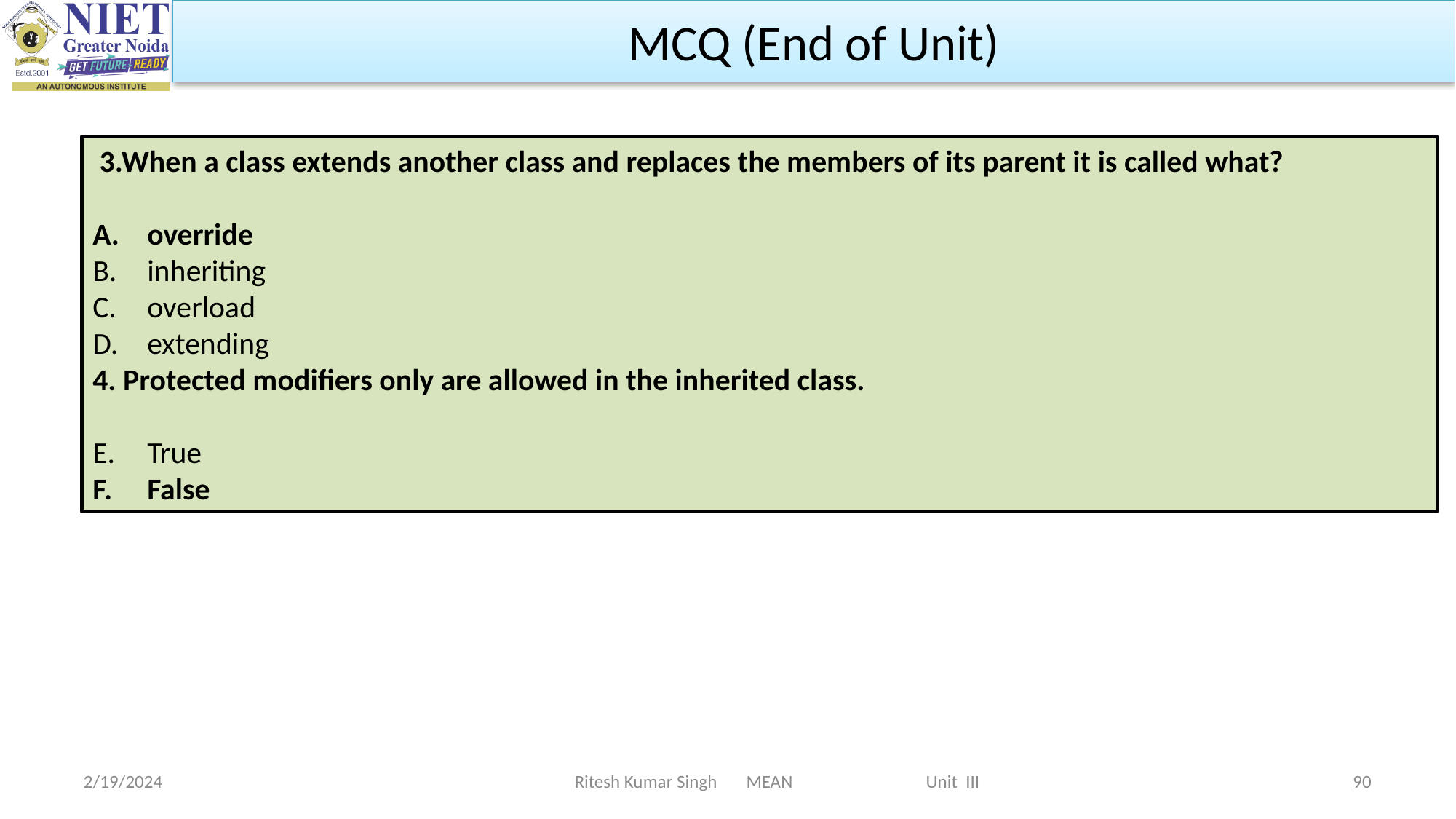

MCQ (End of Unit)
 3.When a class extends another class and replaces the members of its parent it is called what?

override
inheriting
overload
extending
4. Protected modifiers only are allowed in the inherited class.

True
False

Ritesh Kumar Singh       MEAN                                Unit  III
2/19/2024
90